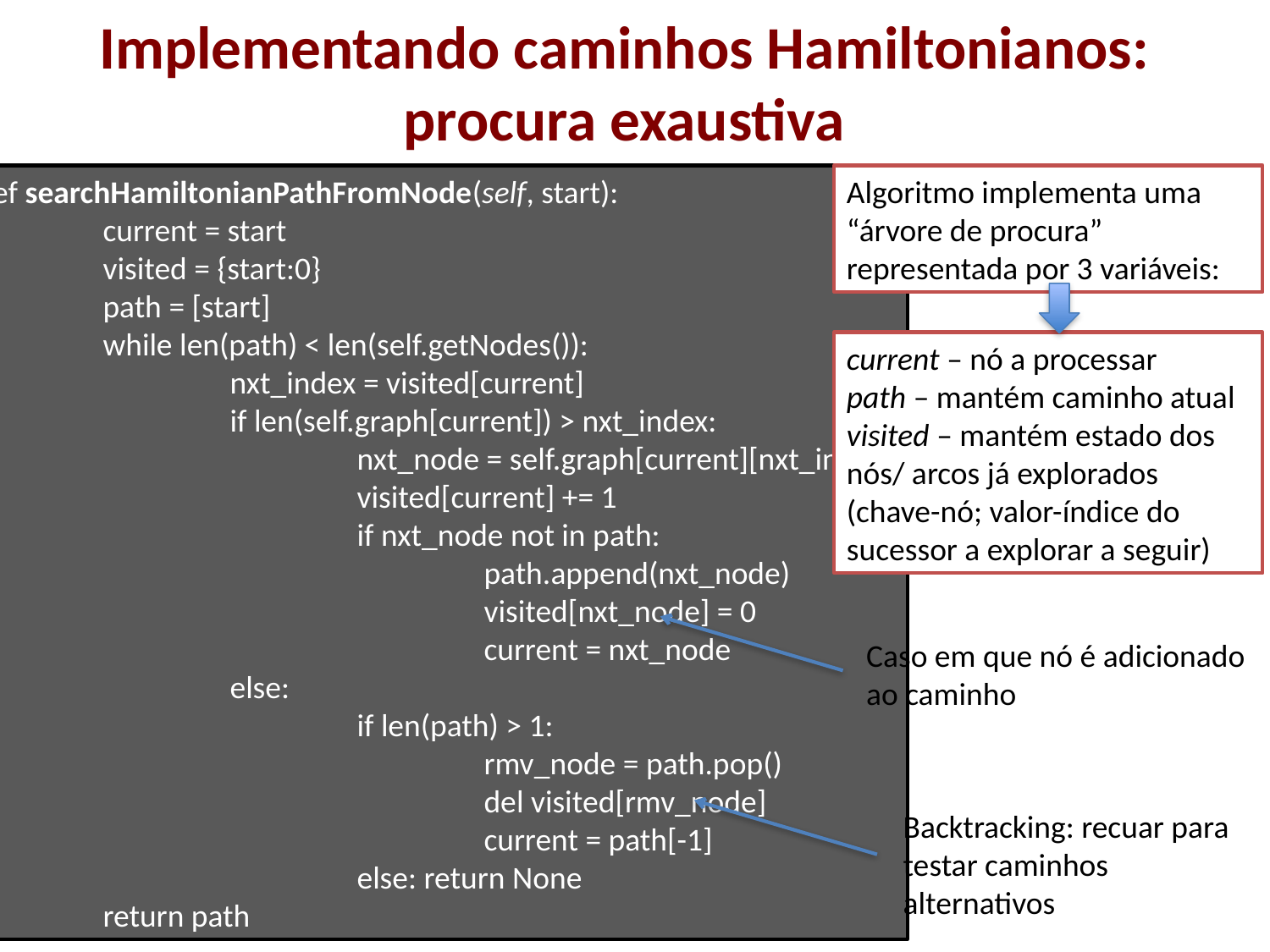

# Implementando caminhos Hamiltonianos: procura exaustiva
def searchHamiltonianPathFromNode(self, start):
	current = start
	visited = {start:0}
	path = [start]
	while len(path) < len(self.getNodes()):
		nxt_index = visited[current]
		if len(self.graph[current]) > nxt_index:
			nxt_node = self.graph[current][nxt_index]
			visited[current] += 1
			if nxt_node not in path:
				path.append(nxt_node)
				visited[nxt_node] = 0
				current = nxt_node
		else:
			if len(path) > 1:
				rmv_node = path.pop()
				del visited[rmv_node]
				current = path[-1]
			else: return None
	return path
Algoritmo implementa uma “árvore de procura” representada por 3 variáveis:

current – nó a processar
path – mantém caminho atual
visited – mantém estado dos nós/ arcos já explorados
(chave-nó; valor-índice do sucessor a explorar a seguir)
Caso em que nó é adicionado ao caminho
Backtracking: recuar para testar caminhos alternativos